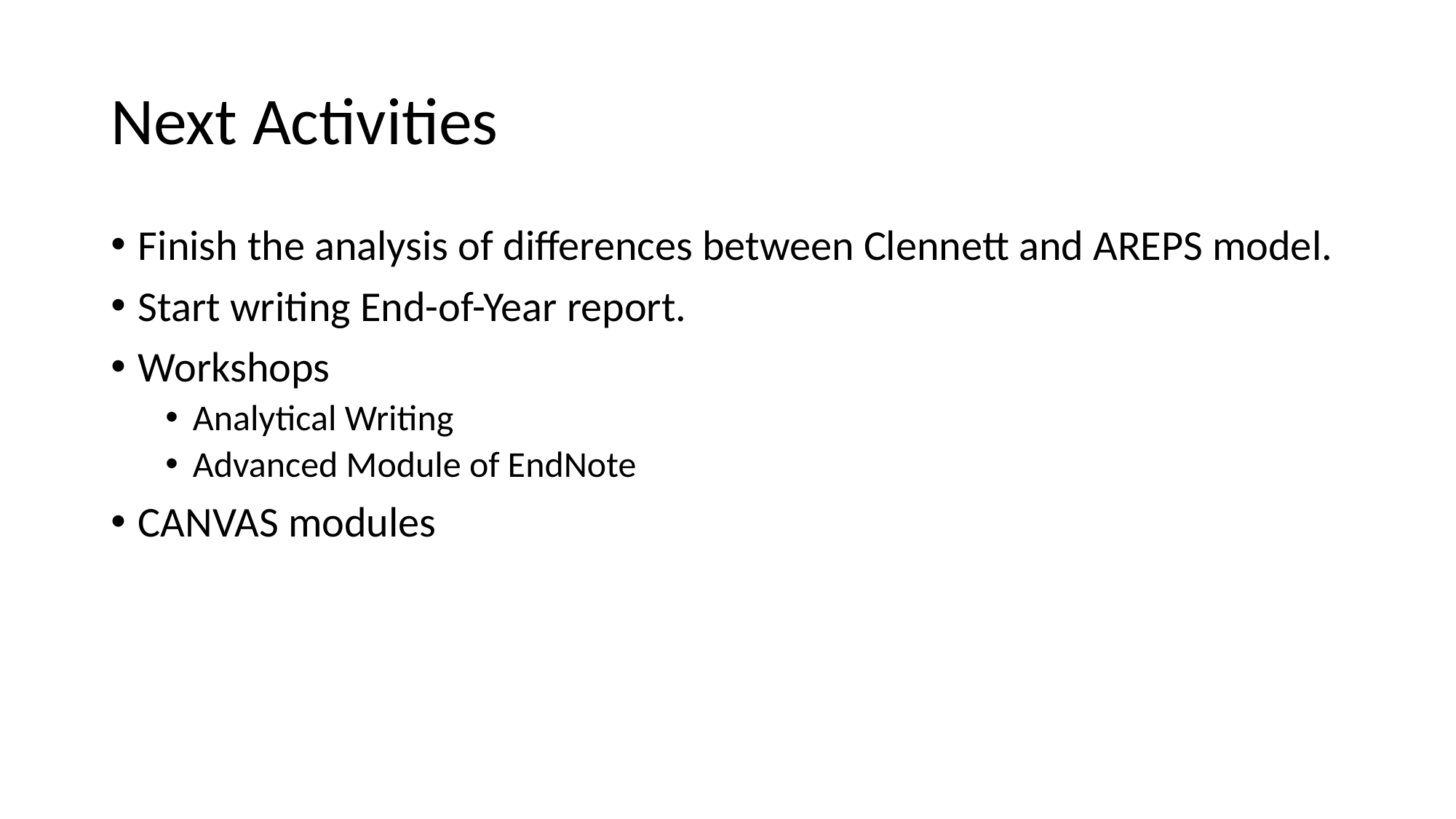

# Next Activities
Finish the analysis of differences between Clennett and AREPS model.
Start writing End-of-Year report.
Workshops
Analytical Writing
Advanced Module of EndNote
CANVAS modules